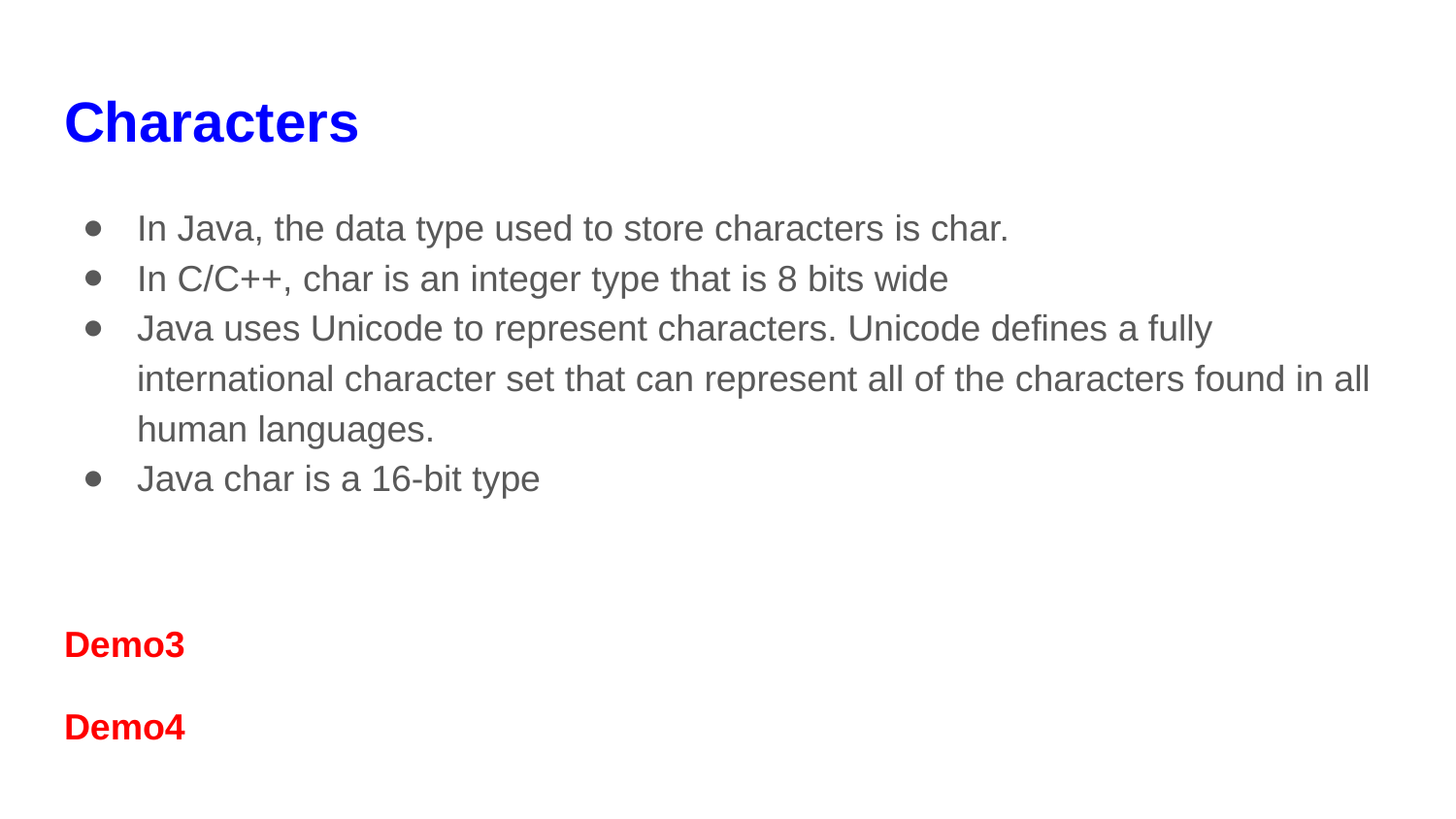

# Characters
In Java, the data type used to store characters is char.
In C/C++, char is an integer type that is 8 bits wide
Java uses Unicode to represent characters. Unicode defines a fully international character set that can represent all of the characters found in all human languages.
Java char is a 16-bit type

Demo3
Demo4